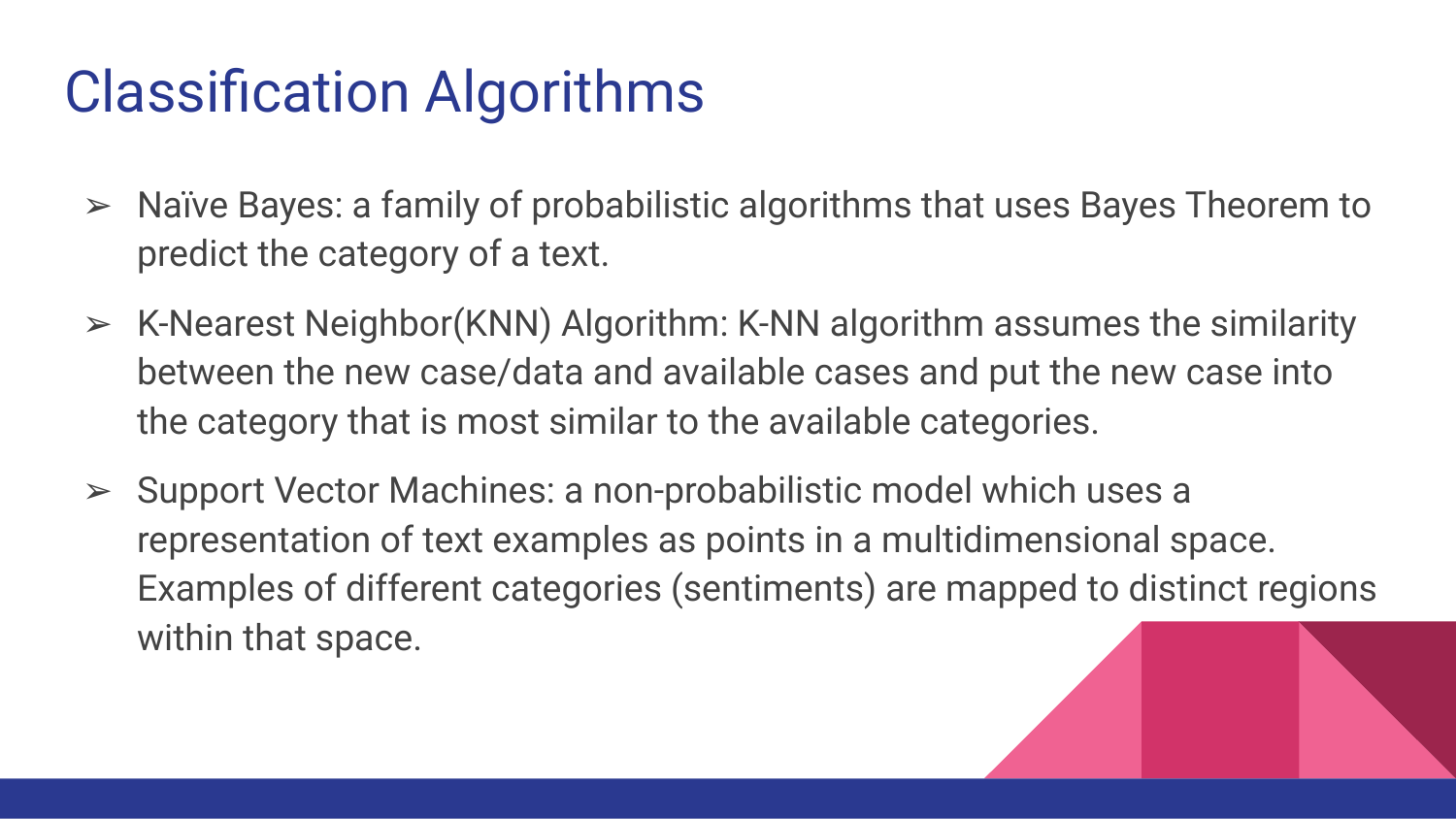

# Classification Algorithms
Naïve Bayes: a family of probabilistic algorithms that uses Bayes Theorem to predict the category of a text.
K-Nearest Neighbor(KNN) Algorithm: K-NN algorithm assumes the similarity between the new case/data and available cases and put the new case into the category that is most similar to the available categories.
Support Vector Machines: a non-probabilistic model which uses a representation of text examples as points in a multidimensional space. Examples of different categories (sentiments) are mapped to distinct regions within that space.